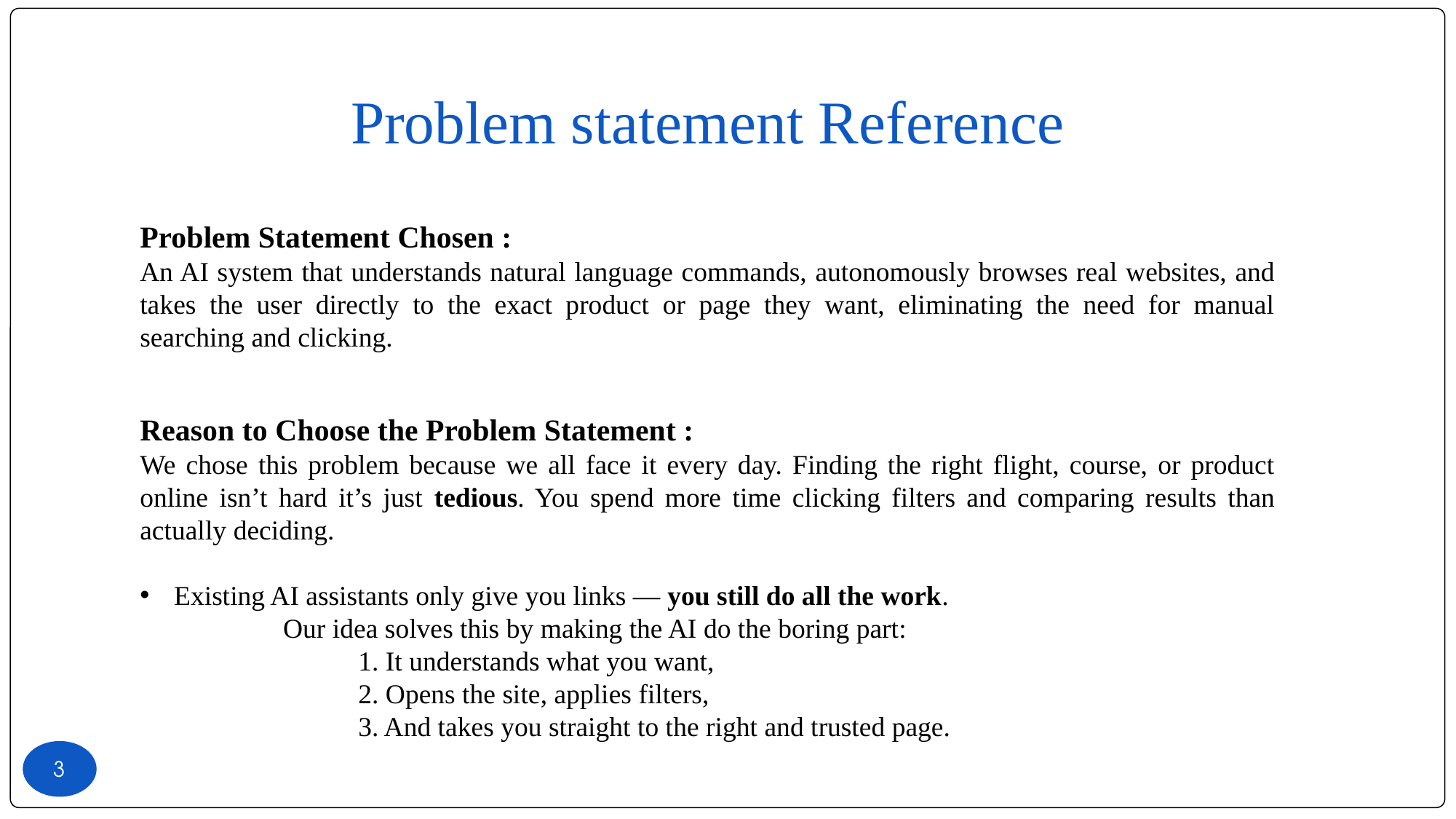

Problem statement Reference

Problem Statement Chosen :
An AI system that understands natural language commands, autonomously browses real websites, and takes the user directly to the exact product or page they want, eliminating the need for manual searching and clicking.

Reason to Choose the Problem Statement :
We chose this problem because we all face it every day. Finding the right flight, course, or product online isn’t hard it’s just tedious. You spend more time clicking filters and comparing results than actually deciding.

Existing AI assistants only give you links — you still do all the work.
	Our idea solves this by making the AI do the boring part:
		1. It understands what you want,
		2. Opens the site, applies filters,
		3. And takes you straight to the right and trusted page.

3